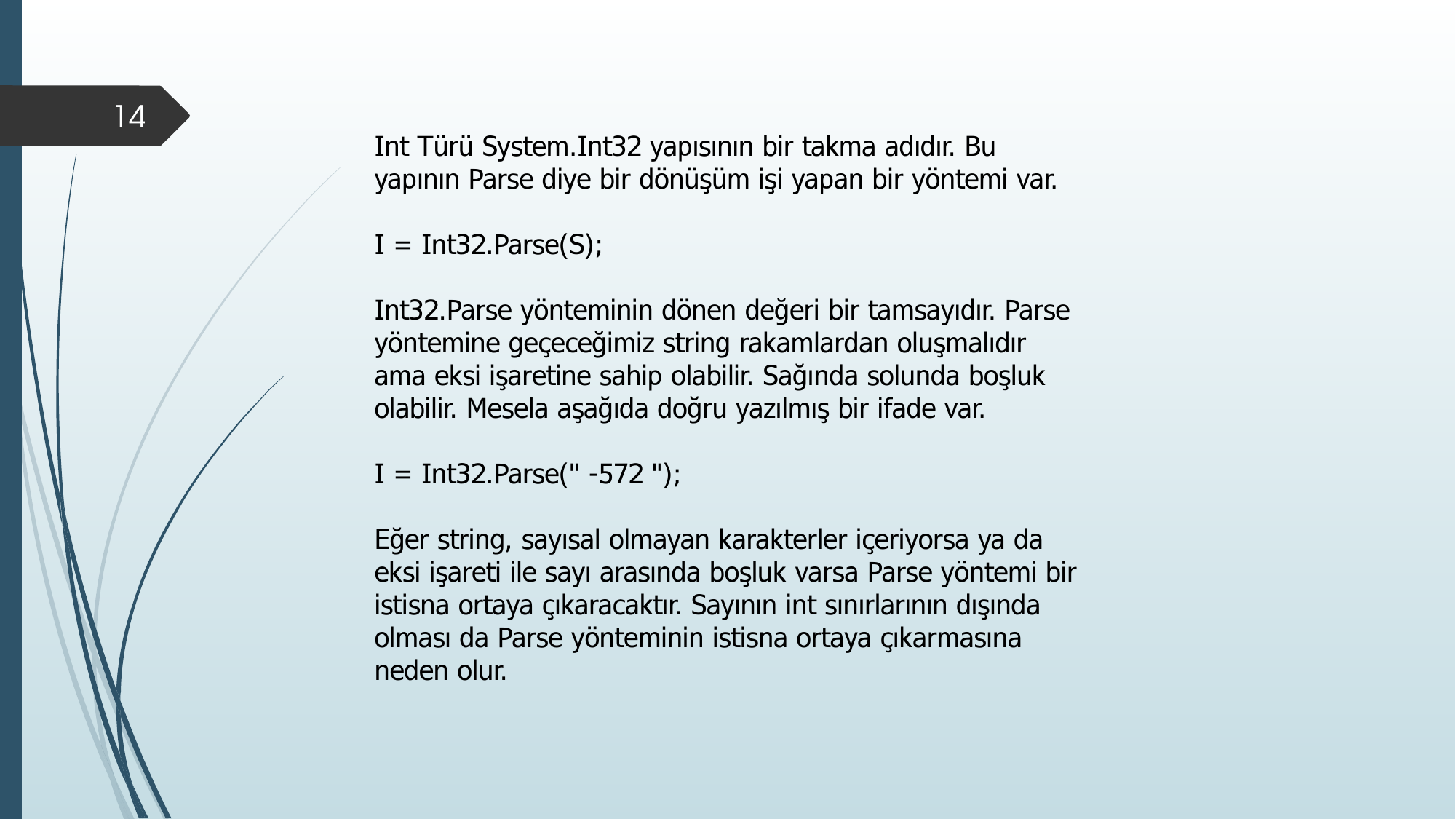

14

Int Türü System.Int32 yapısının bir takma adıdır. Bu yapının Parse diye bir dönüşüm işi yapan bir yöntemi var.
I = Int32.Parse(S);
Int32.Parse yönteminin dönen değeri bir tamsayıdır. Parse yöntemine geçeceğimiz string rakamlardan oluşmalıdır ama eksi işaretine sahip olabilir. Sağında solunda boşluk olabilir. Mesela aşağıda doğru yazılmış bir ifade var.
I = Int32.Parse(" -572 ");
Eğer string, sayısal olmayan karakterler içeriyorsa ya da eksi işareti ile sayı arasında boşluk varsa Parse yöntemi bir istisna ortaya çıkaracaktır. Sayının int sınırlarının dışında olması da Parse yönteminin istisna ortaya çıkarmasına neden olur.